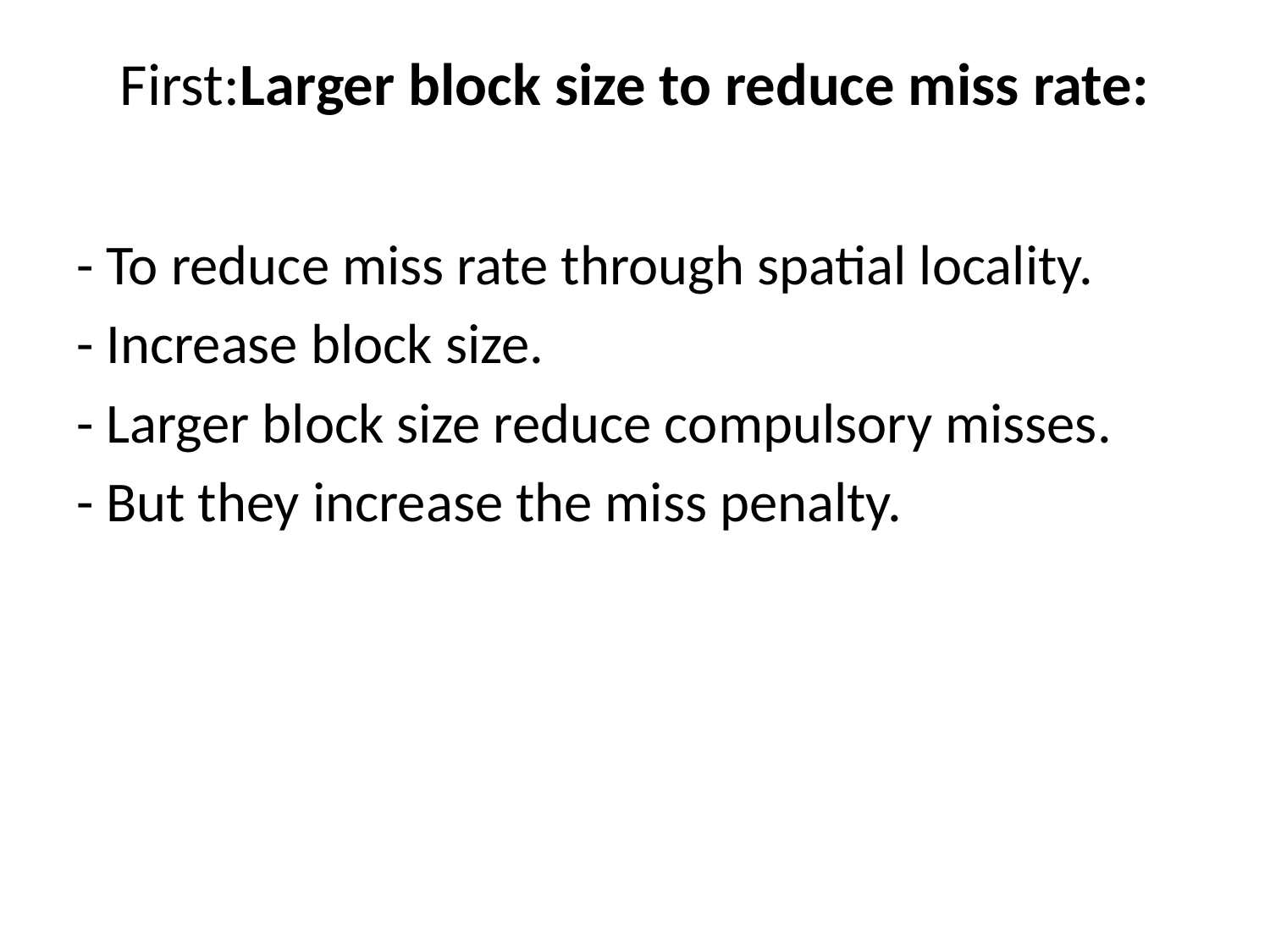

First:Larger block size to reduce miss rate:
- To reduce miss rate through spatial locality.
- Increase block size.
- Larger block size reduce compulsory misses.
- But they increase the miss penalty.